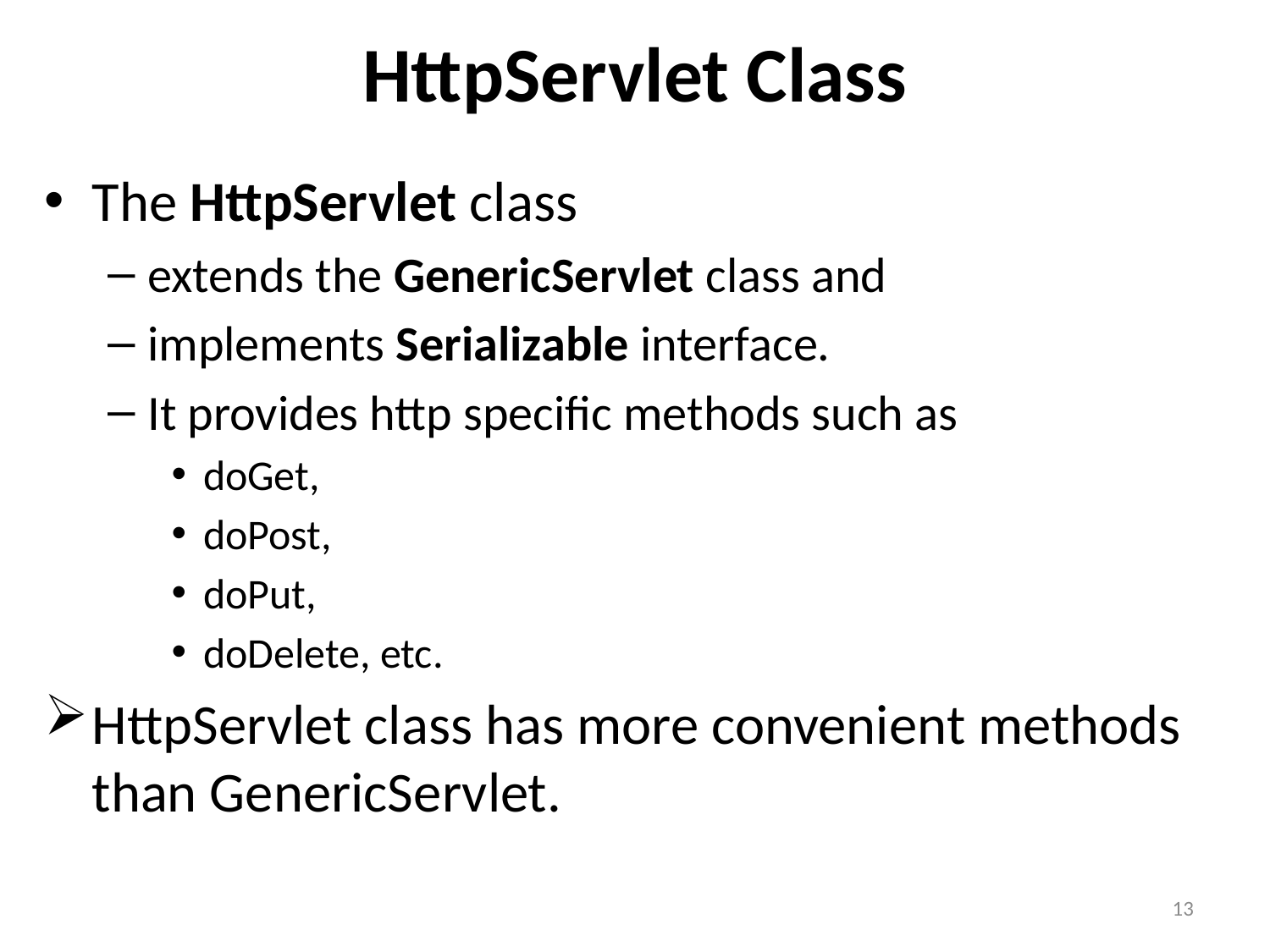

# HttpServlet Class
The HttpServlet class
extends the GenericServlet class and
implements Serializable interface.
It provides http specific methods such as
doGet,
doPost,
doPut,
doDelete, etc.
HttpServlet class has more convenient methods than GenericServlet.
13